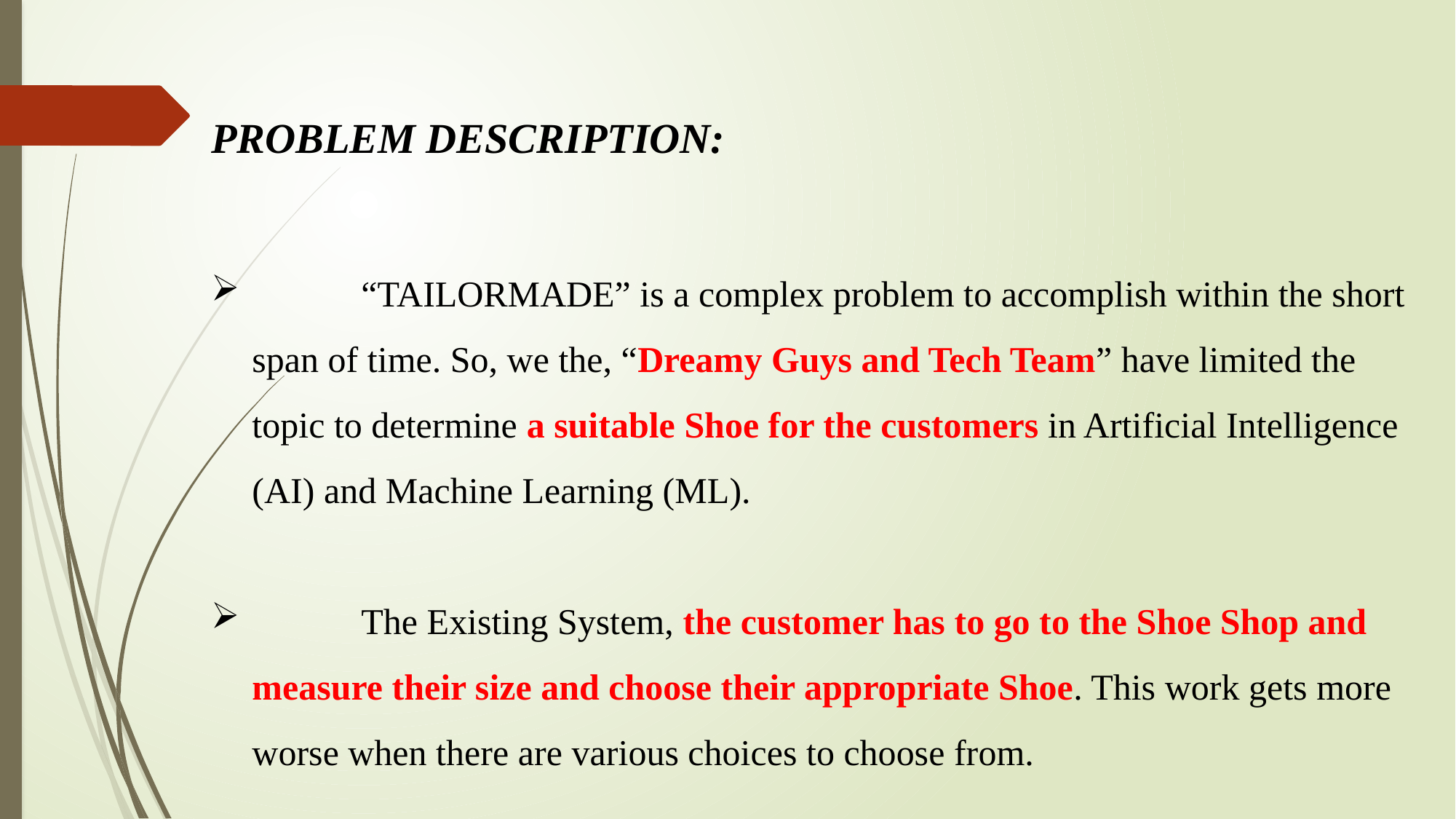

PROBLEM DESCRIPTION:

	“TAILORMADE” is a complex problem to accomplish within the short span of time. So, we the, “Dreamy Guys and Tech Team” have limited the topic to determine a suitable Shoe for the customers in Artificial Intelligence (AI) and Machine Learning (ML).

	The Existing System, the customer has to go to the Shoe Shop and measure their size and choose their appropriate Shoe. This work gets more worse when there are various choices to choose from.